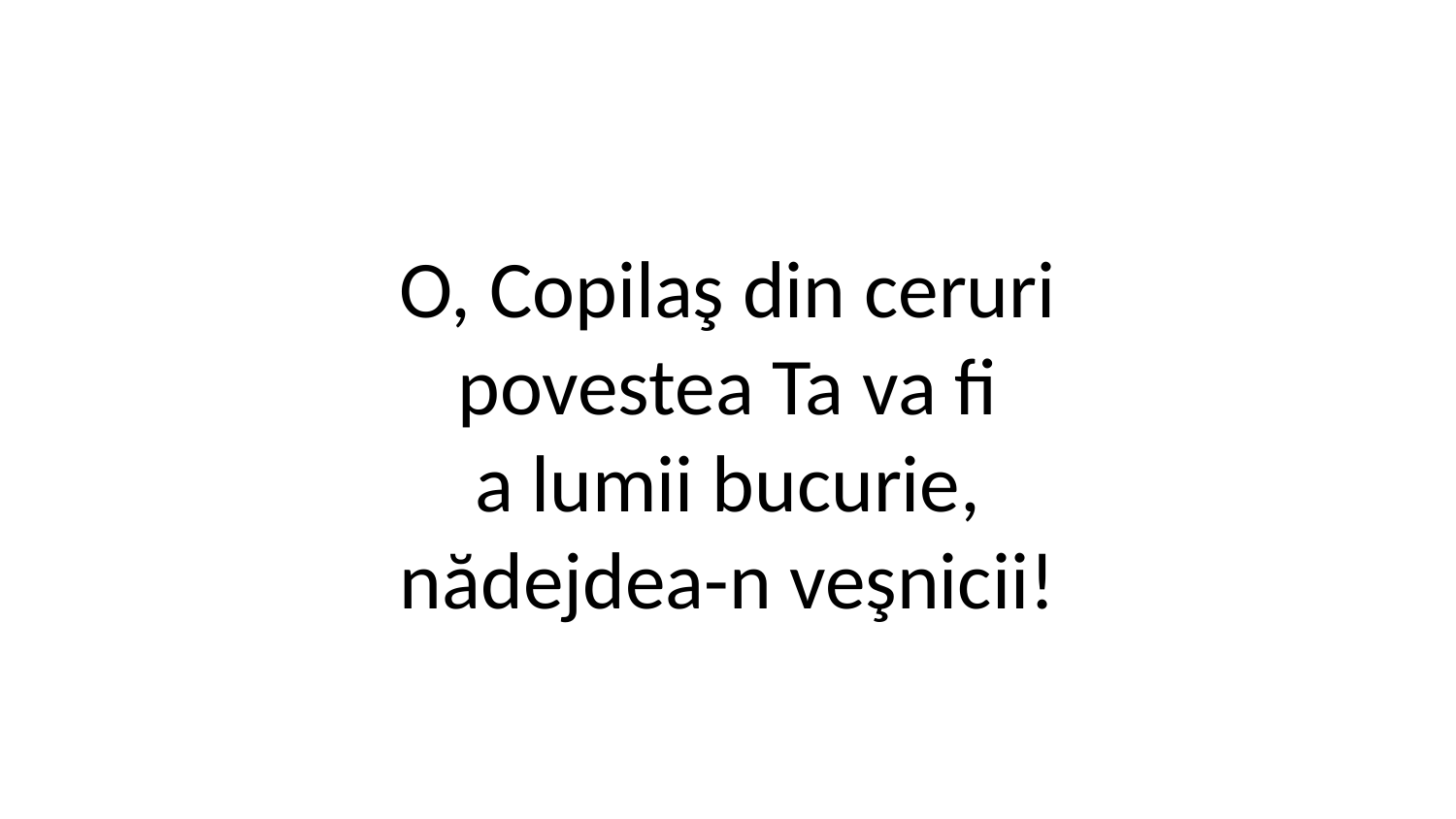

O, Copilaş din ceruri
povestea Ta va fi
a lumii bucurie,
nădejdea-n veşnicii!